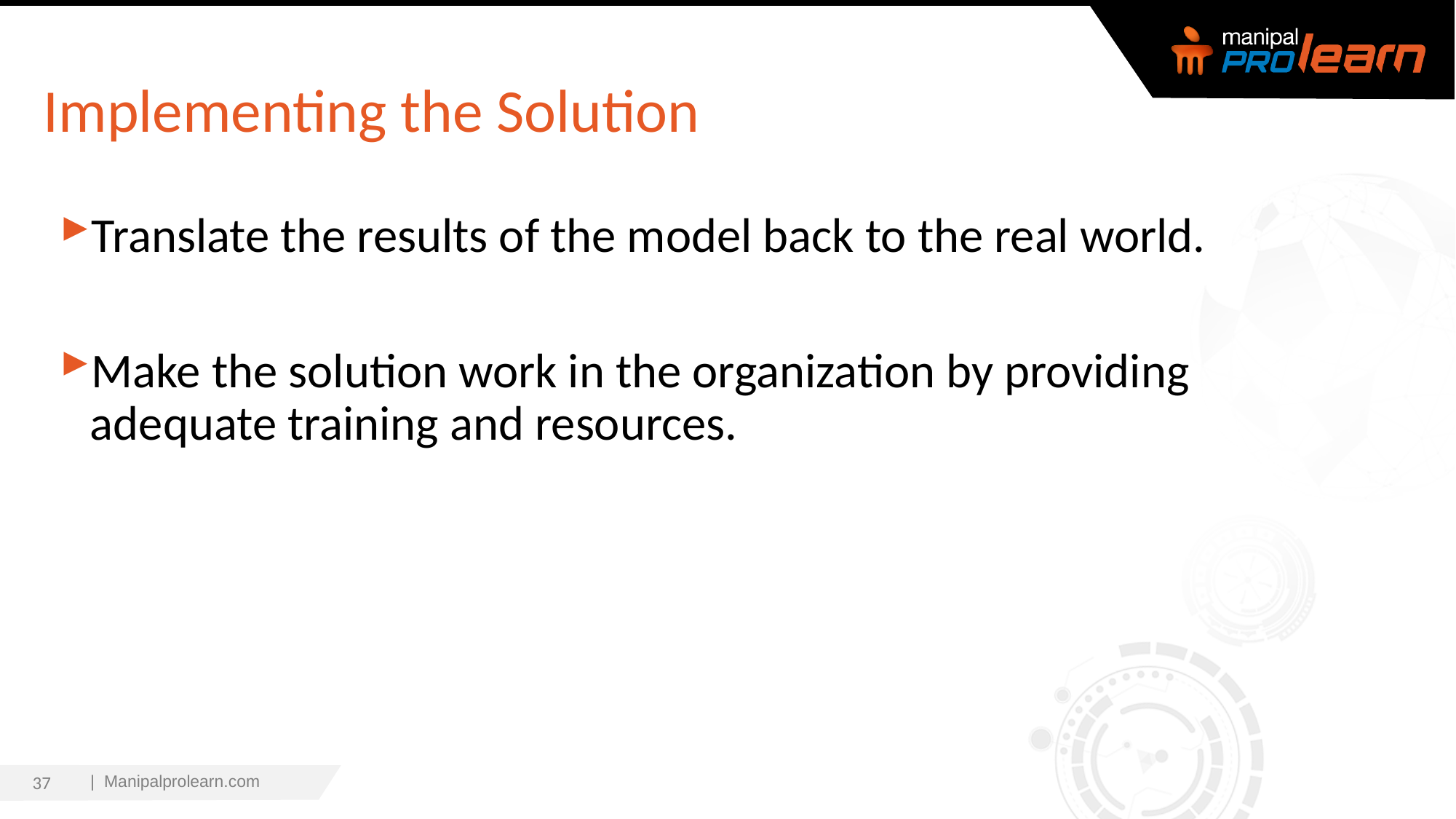

# Implementing the Solution
Translate the results of the model back to the real world.

Make the solution work in the organization by providing adequate training and resources.
37